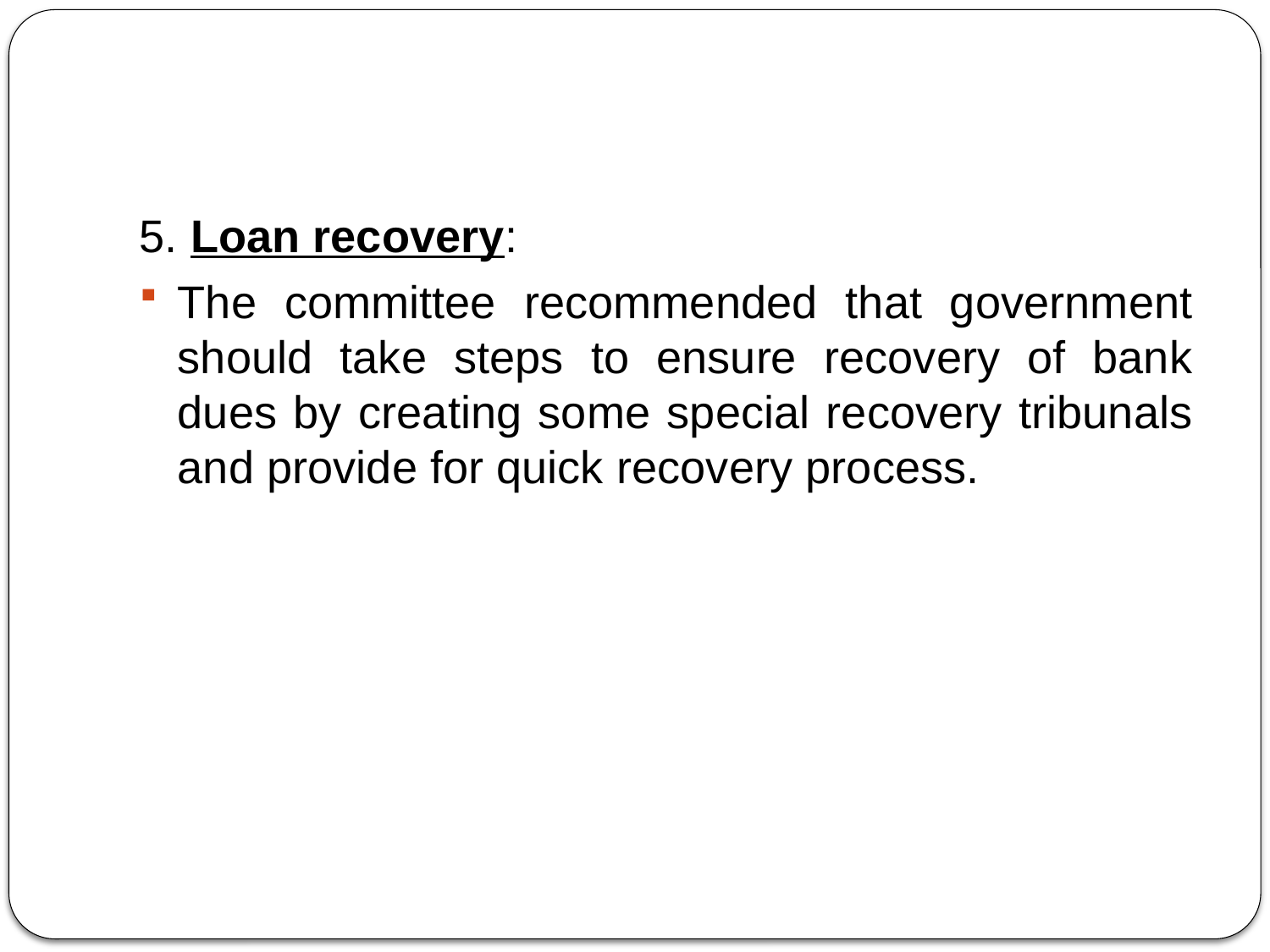

5. Loan recovery:
The committee recommended that government should take steps to ensure recovery of bank dues by creating some special recovery tribunals and provide for quick recovery process.